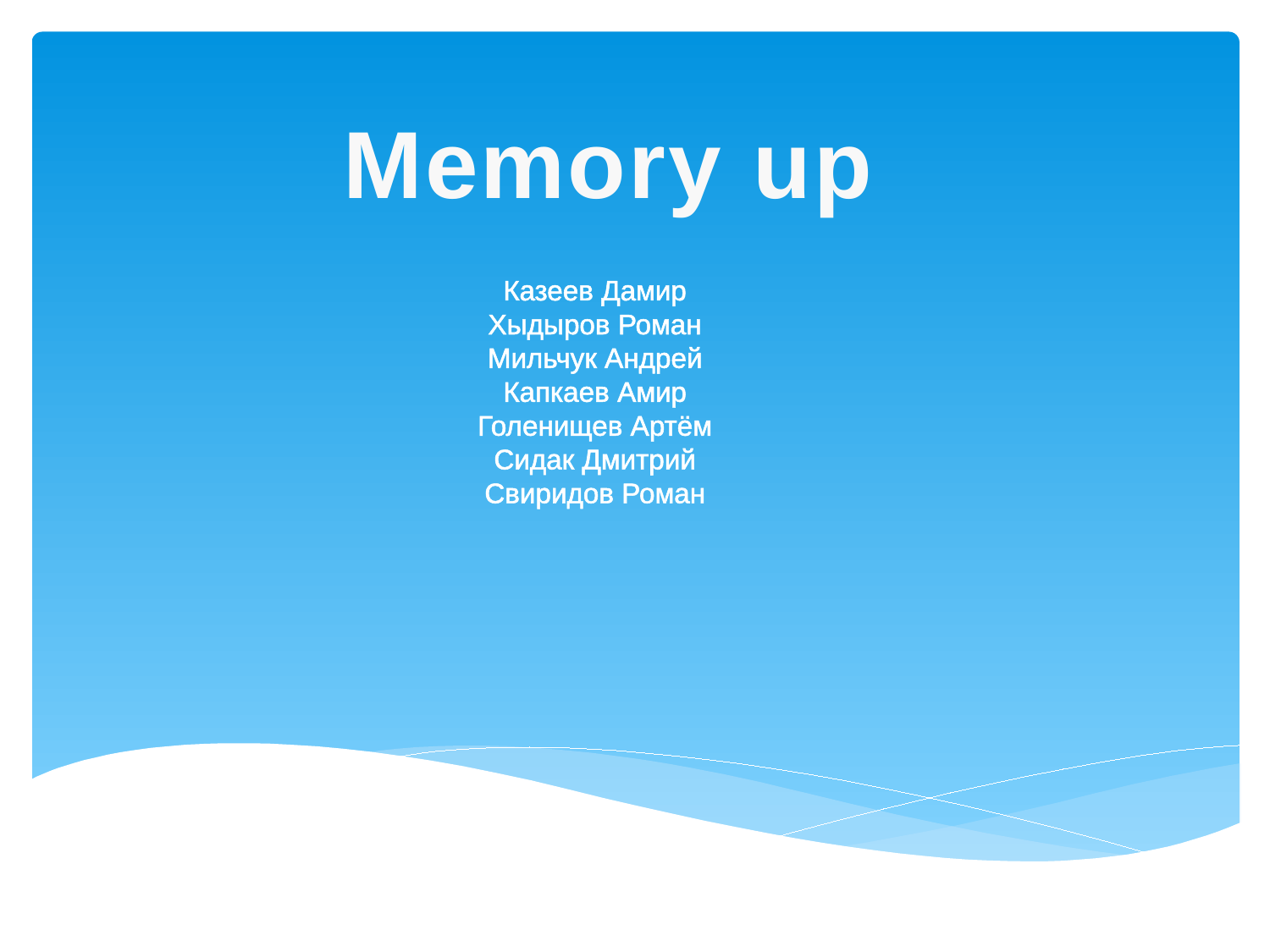

Memory up
Казеев Дамир
Хыдыров Роман
Мильчук Андрей
Капкаев Амир
Голенищев Артём
Сидак Дмитрий
Свиридов Роман